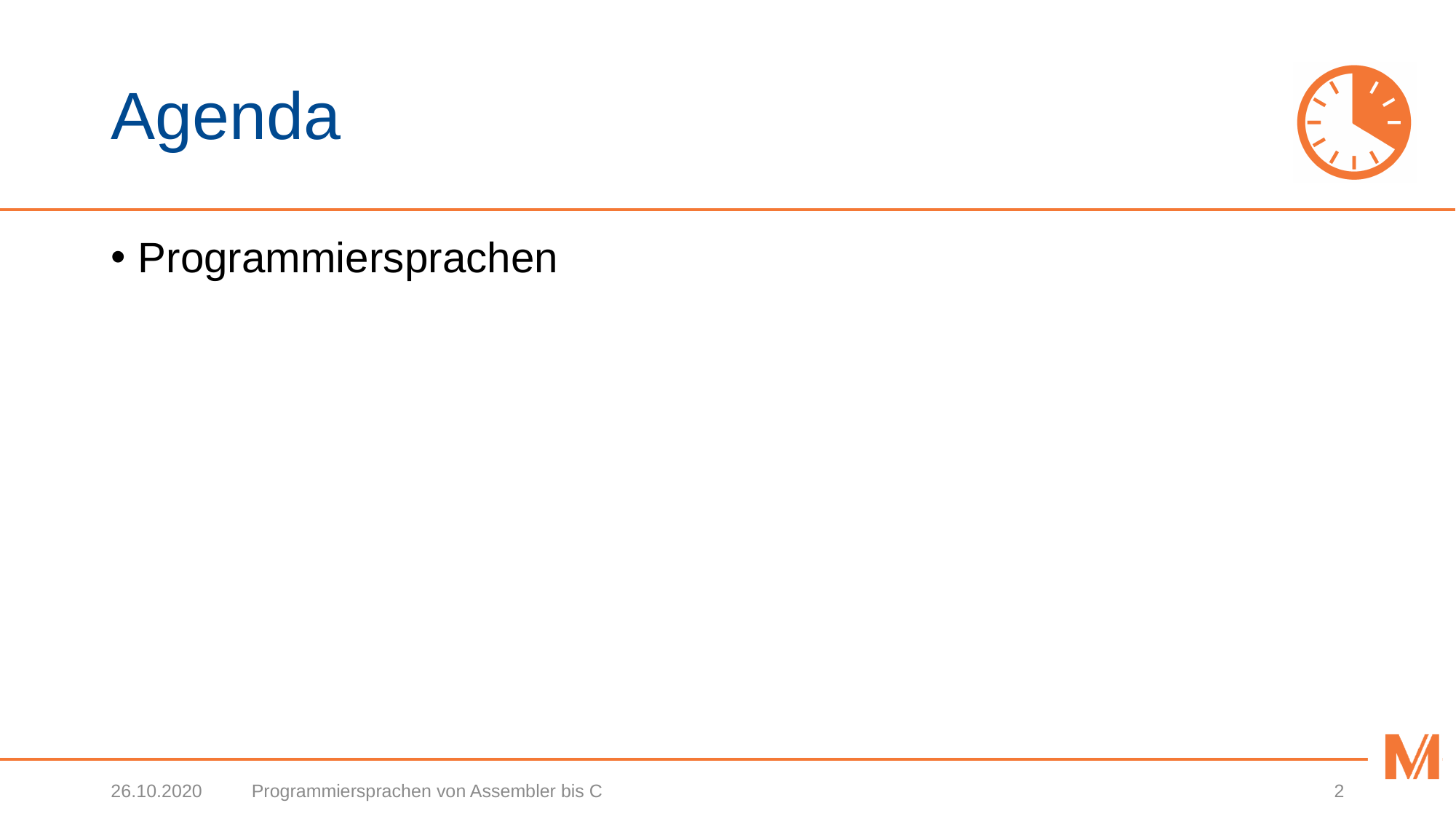

# Agenda
Programmiersprachen
26.10.2020
Programmiersprachen von Assembler bis C
2